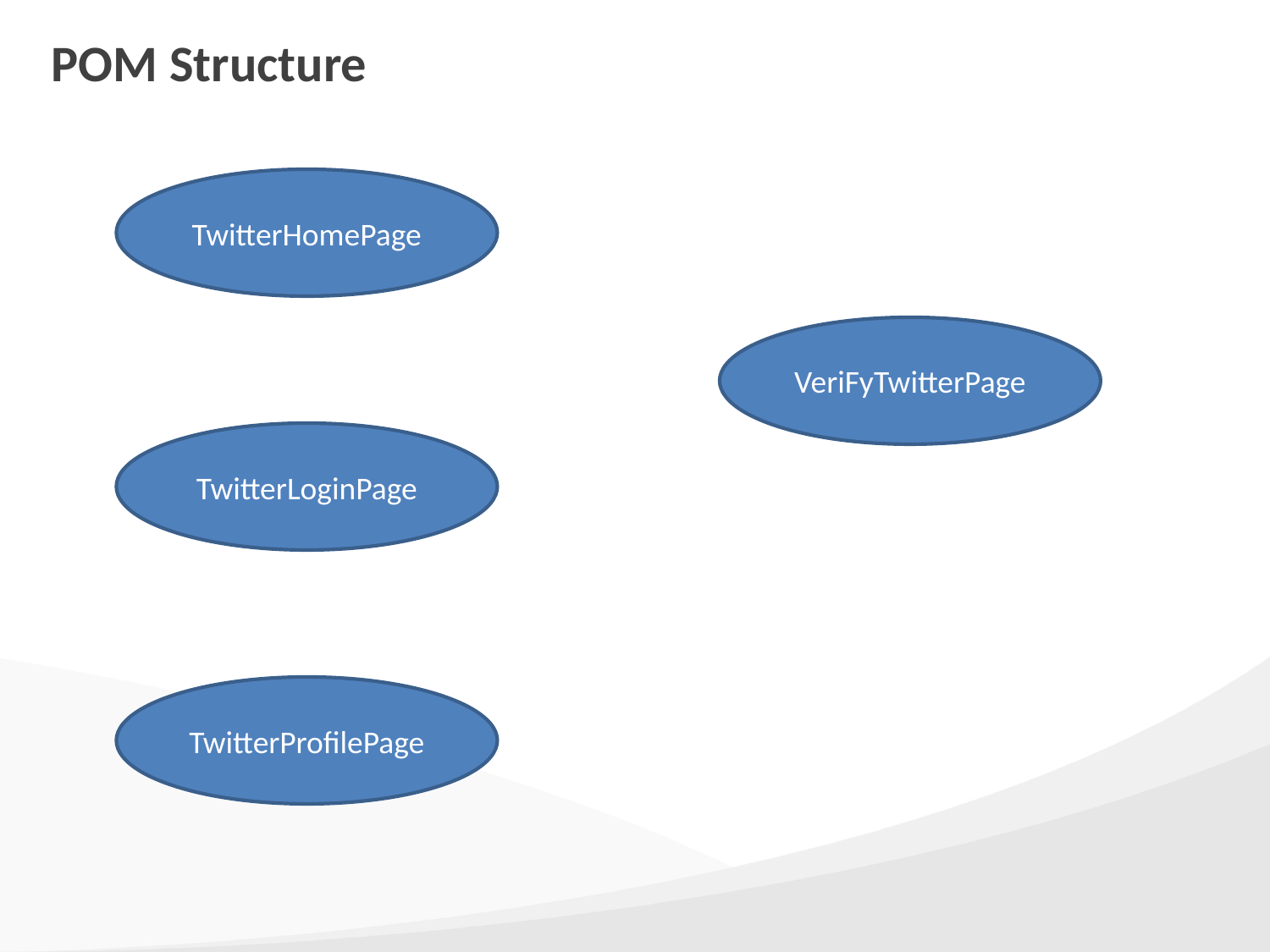

# POM Structure
TwitterHomePage
VeriFyTwitterPage
TwitterLoginPage
TwitterProfilePage